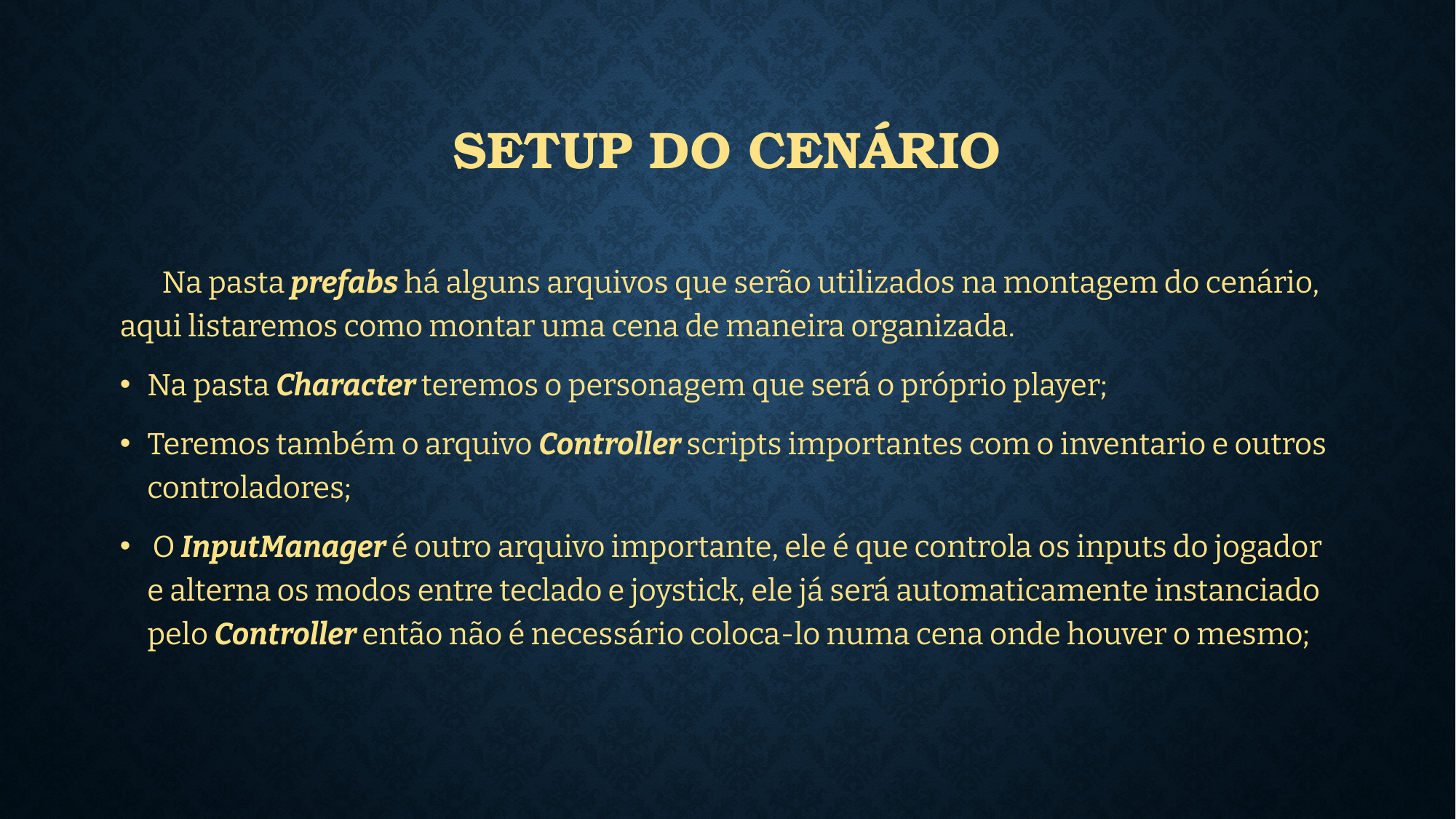

# Setup do cenário
       Na pasta prefabs há alguns arquivos que serão utilizados na montagem do cenário, aqui listaremos como montar uma cena de maneira organizada.
Na pasta Character teremos o personagem que será o próprio player;
Teremos também o arquivo Controller scripts importantes com o inventario e outros controladores;
 O InputManager é outro arquivo importante, ele é que controla os inputs do jogador e alterna os modos entre teclado e joystick, ele já será automaticamente instanciado pelo Controller então não é necessário coloca-lo numa cena onde houver o mesmo;